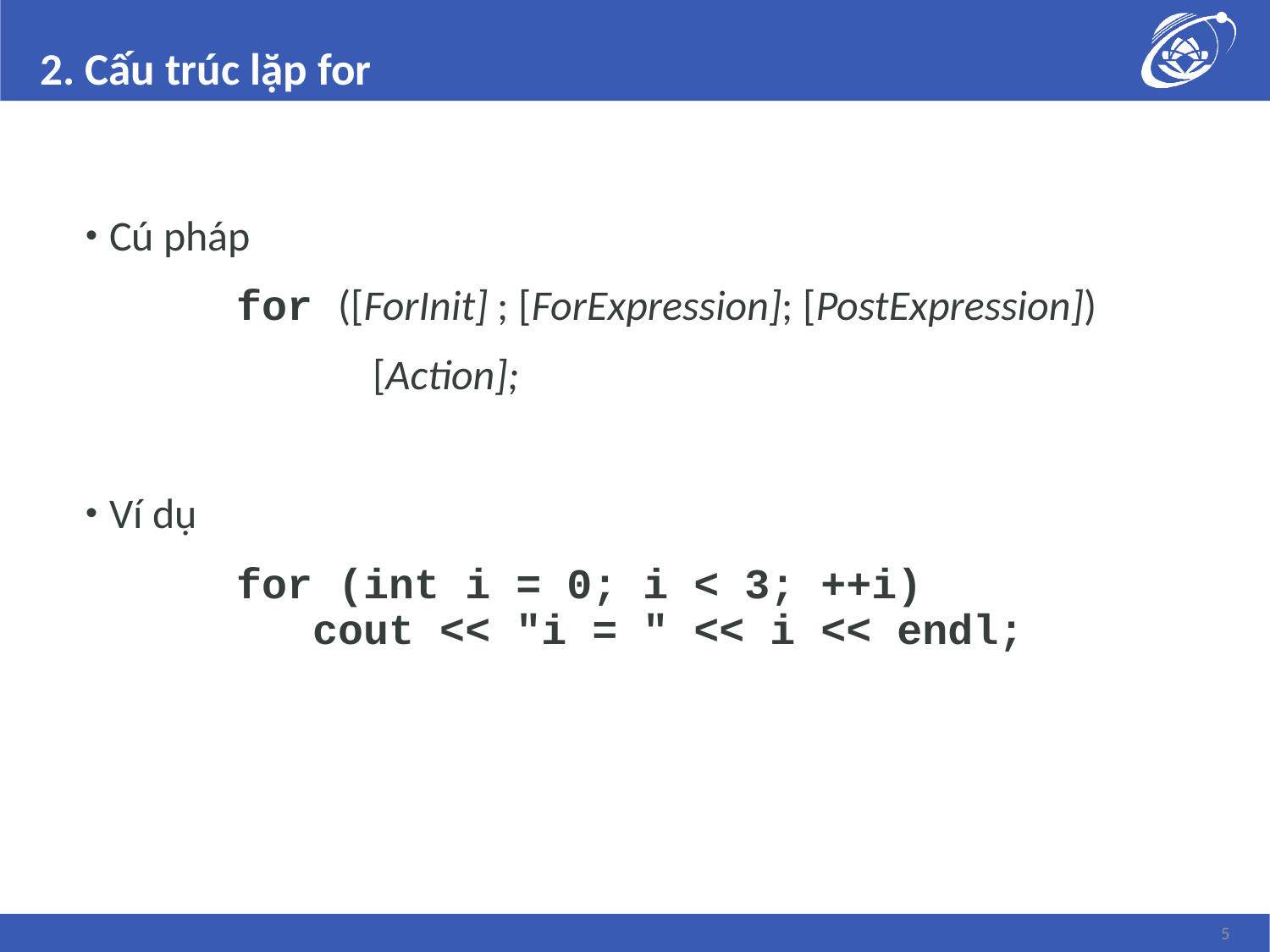

# 2. Cấu trúc lặp for
Cú pháp
		for ([ForInit] ; [ForExpression]; [PostExpression])
		  	 [Action];

Ví dụ
		for (int i = 0; i < 3; ++i)
	   cout << "i = " << i << endl;

5